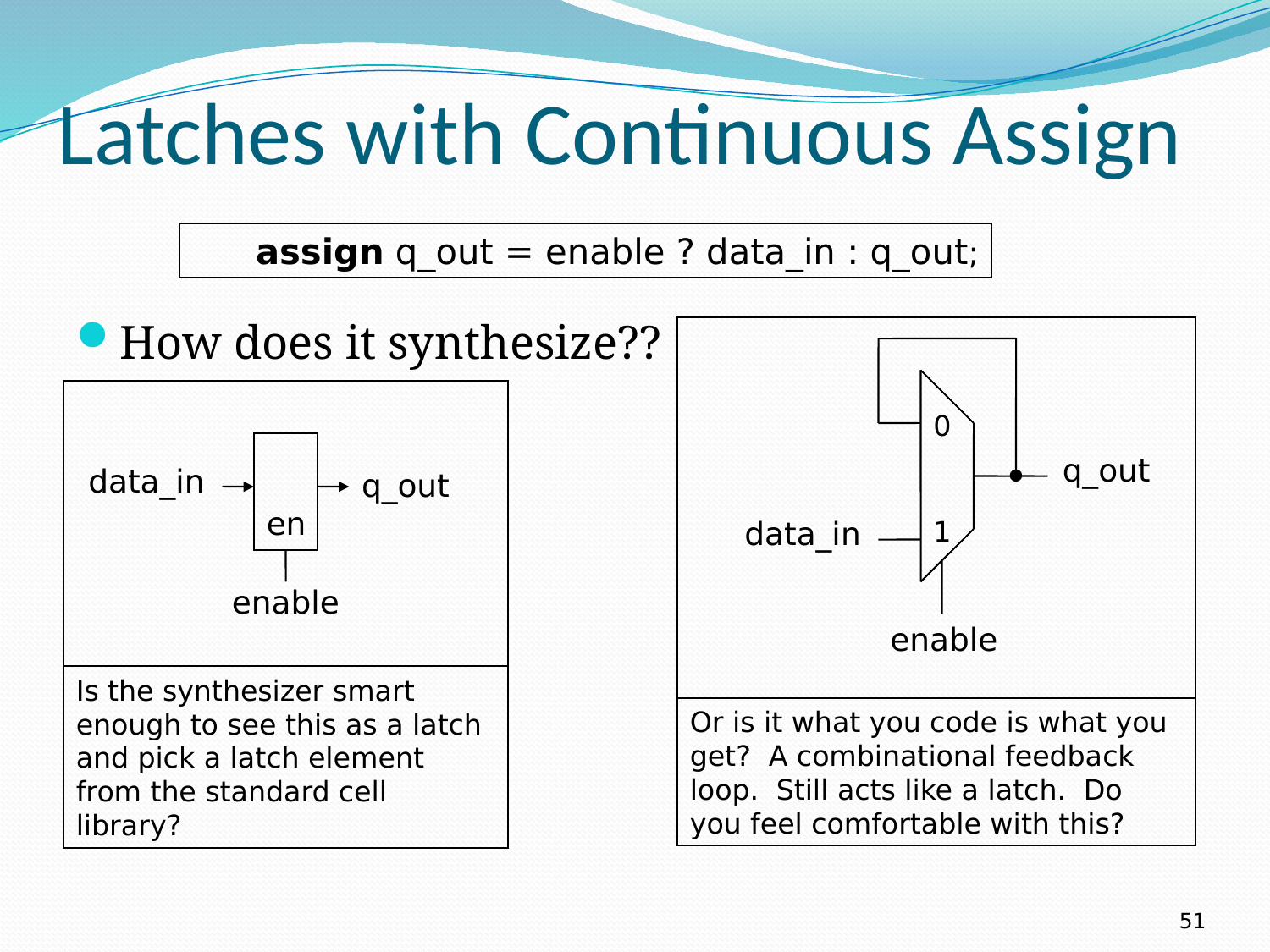

# Latches with Continuous Assign
assign q_out = enable ? data_in : q_out;
How does it synthesize??

0

q_out

data_in
1

enable
Or is it what you code is what you get?  A combinational feedback loop.  Still acts like a latch.  Do you feel comfortable with this?

data_in
q_out

en

enable
Is the synthesizer smart enough to see this as a latch
and pick a latch element from the standard cell library?
51